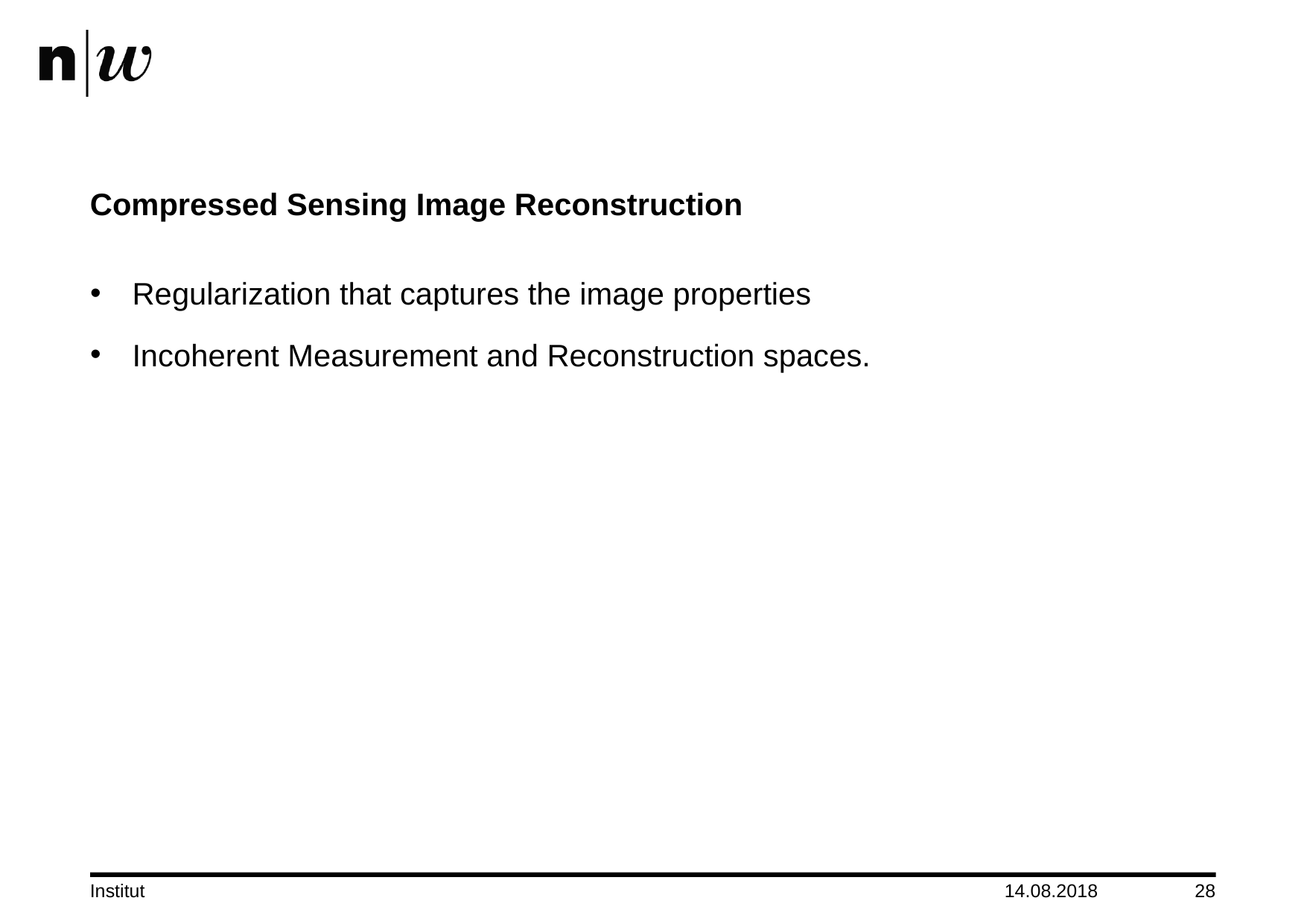

# Compressed Sensing Image Reconstruction
Regularization that captures the image properties
Incoherent Measurement and Reconstruction spaces.
Institut
14.08.2018
28